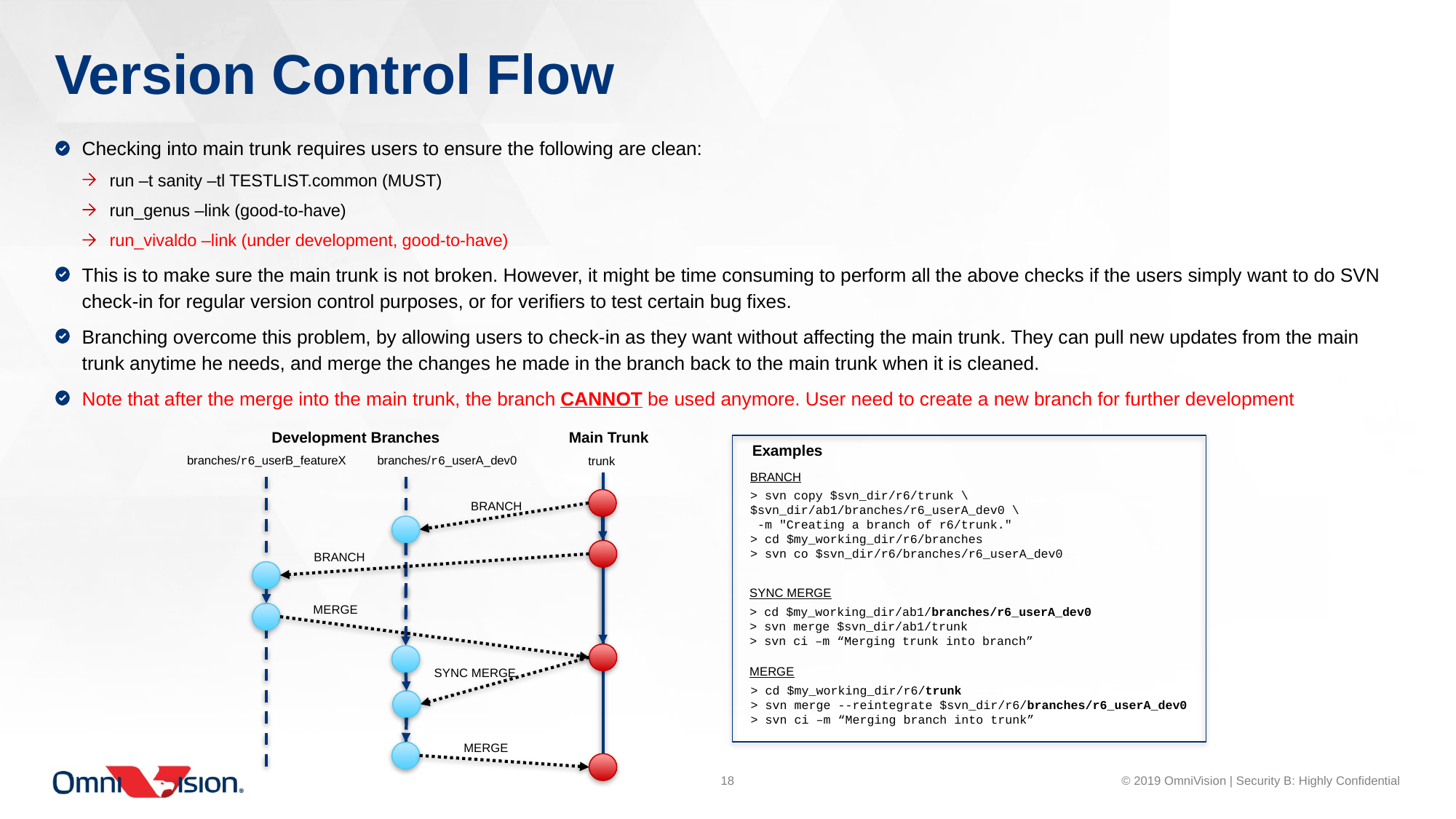

Version Control Flow
Checking into main trunk requires users to ensure the following are clean:
run –t sanity –tl TESTLIST.common (MUST)
run_genus –link (good-to-have)
run_vivaldo –link (under development, good-to-have)
This is to make sure the main trunk is not broken. However, it might be time consuming to perform all the above checks if the users simply want to do SVN check-in for regular version control purposes, or for verifiers to test certain bug fixes.
Branching overcome this problem, by allowing users to check-in as they want without affecting the main trunk. They can pull new updates from the main trunk anytime he needs, and merge the changes he made in the branch back to the main trunk when it is cleaned.
Note that after the merge into the main trunk, the branch CANNOT be used anymore. User need to create a new branch for further development

Development Branches
Main Trunk

Examples
branches/r6_userB_featureX
branches/r6_userA_dev0
trunk
BRANCH
> svn copy $svn_dir/r6/trunk \
$svn_dir/ab1/branches/r6_userA_dev0 \
 -m "Creating a branch of r6/trunk."
> cd $my_working_dir/r6/branches
> svn co $svn_dir/r6/branches/r6_userA_dev0

BRANCH

BRANCH

SYNC MERGE
MERGE
> cd $my_working_dir/ab1/branches/r6_userA_dev0
> svn merge $svn_dir/ab1/trunk
> svn ci –m “Merging trunk into branch”

MERGE
SYNC MERGE
> cd $my_working_dir/r6/trunk
> svn merge --reintegrate $svn_dir/r6/branches/r6_userA_dev0
> svn ci –m “Merging branch into trunk”

MERGE